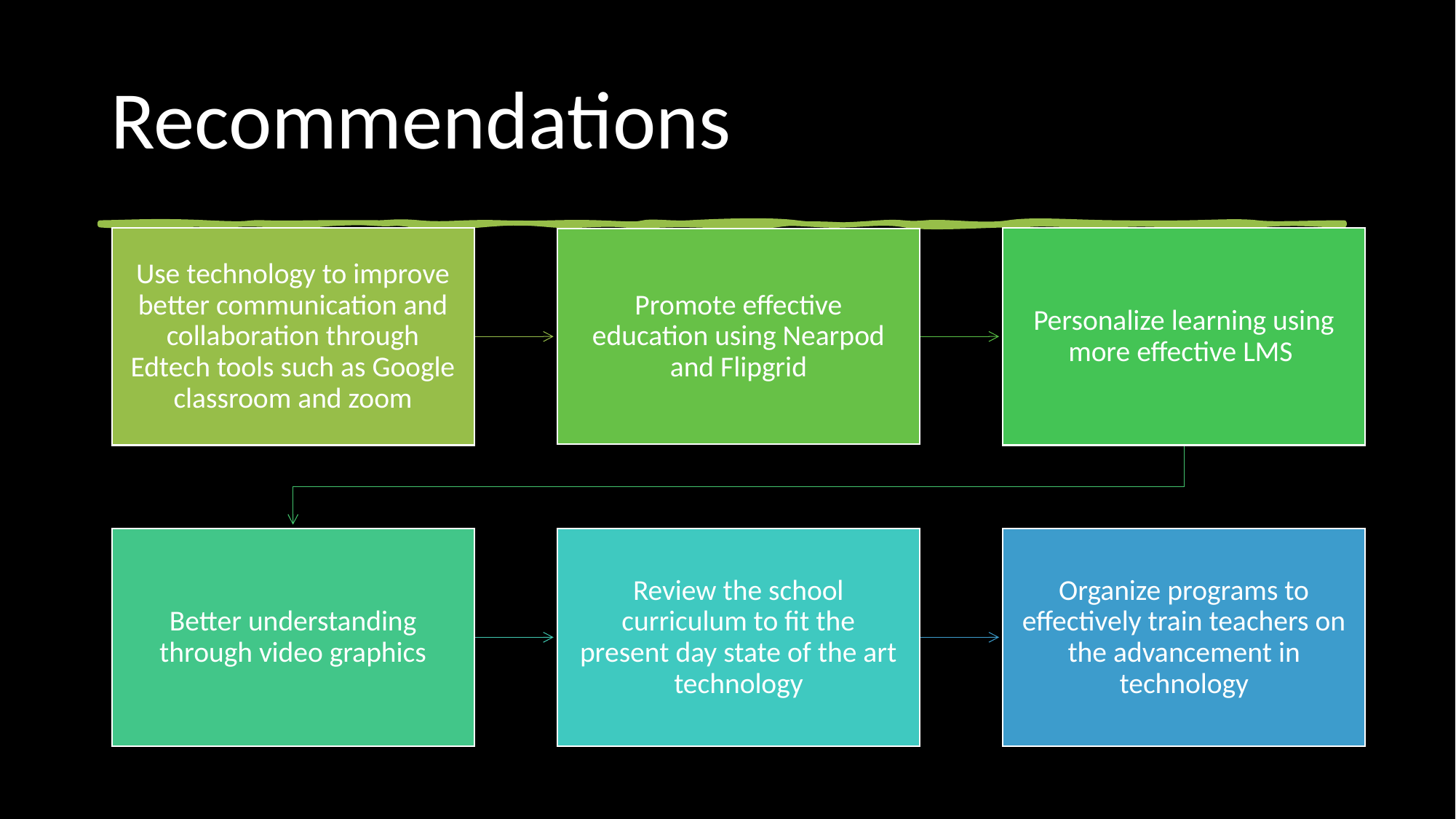

# Recommendations

Use technology to improve better communication and collaboration through Edtech tools such as Google classroom and zoom

Promote effective education using Nearpod and Flipgrid

Personalize learning using more effective LMS

Better understanding through video graphics

Review the school curriculum to fit the present day state of the art technology
Organize programs to effectively train teachers on the advancement in technology